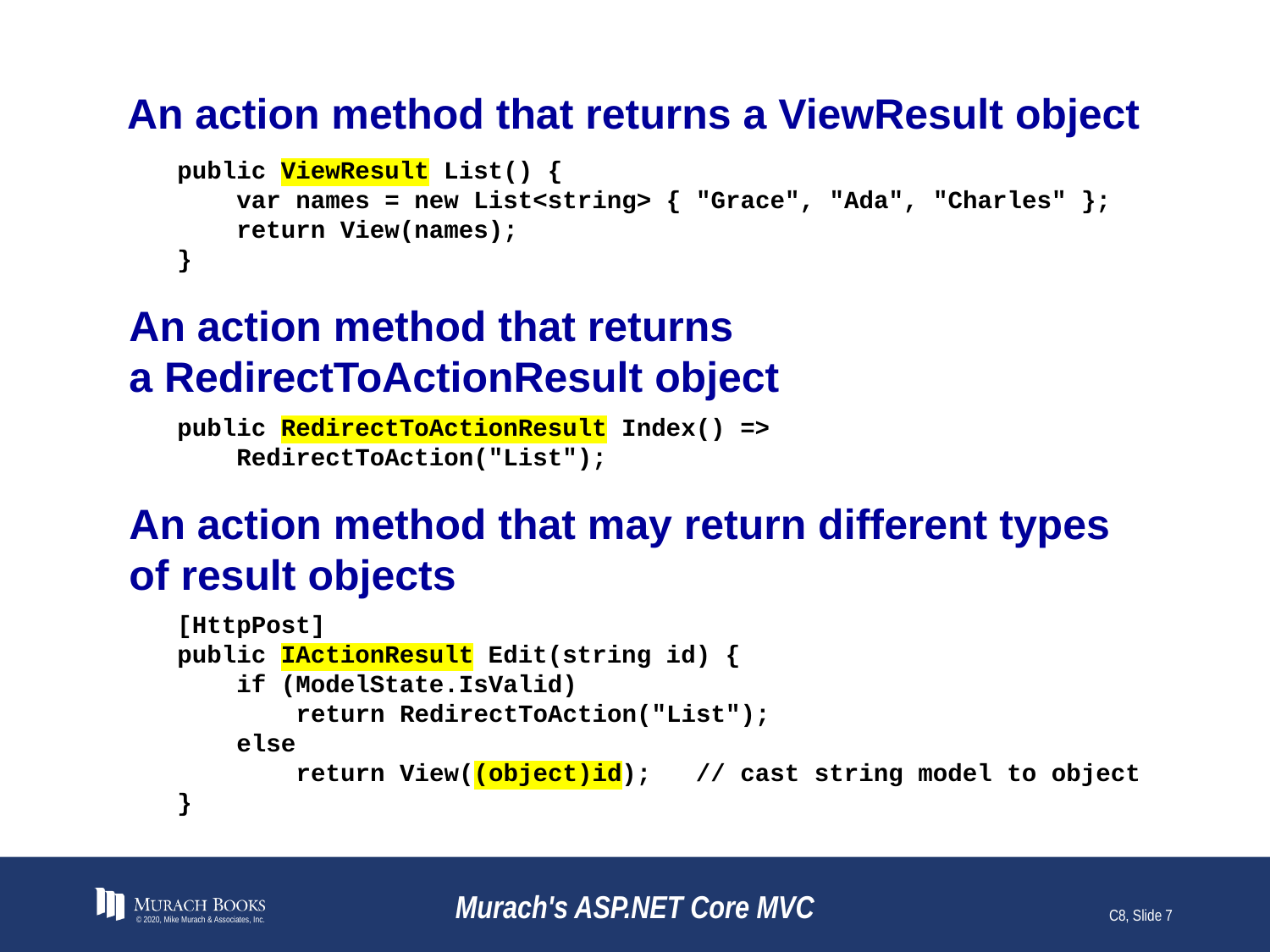

# An action method that returns a ViewResult object
public ViewResult List() {
    var names = new List<string> { "Grace", "Ada", "Charles" };
    return View(names);
}
An action method that returns
a RedirectToActionResult object
public RedirectToActionResult Index() =>
    RedirectToAction("List");
An action method that may return different types of result objects
[HttpPost]
public IActionResult Edit(string id) {
    if (ModelState.IsValid)
        return RedirectToAction("List");
    else
        return View((object)id);   // cast string model to object
}

© 2020, Mike Murach & Associates, Inc.
Murach's ASP.NET Core MVC

C8, Slide 7